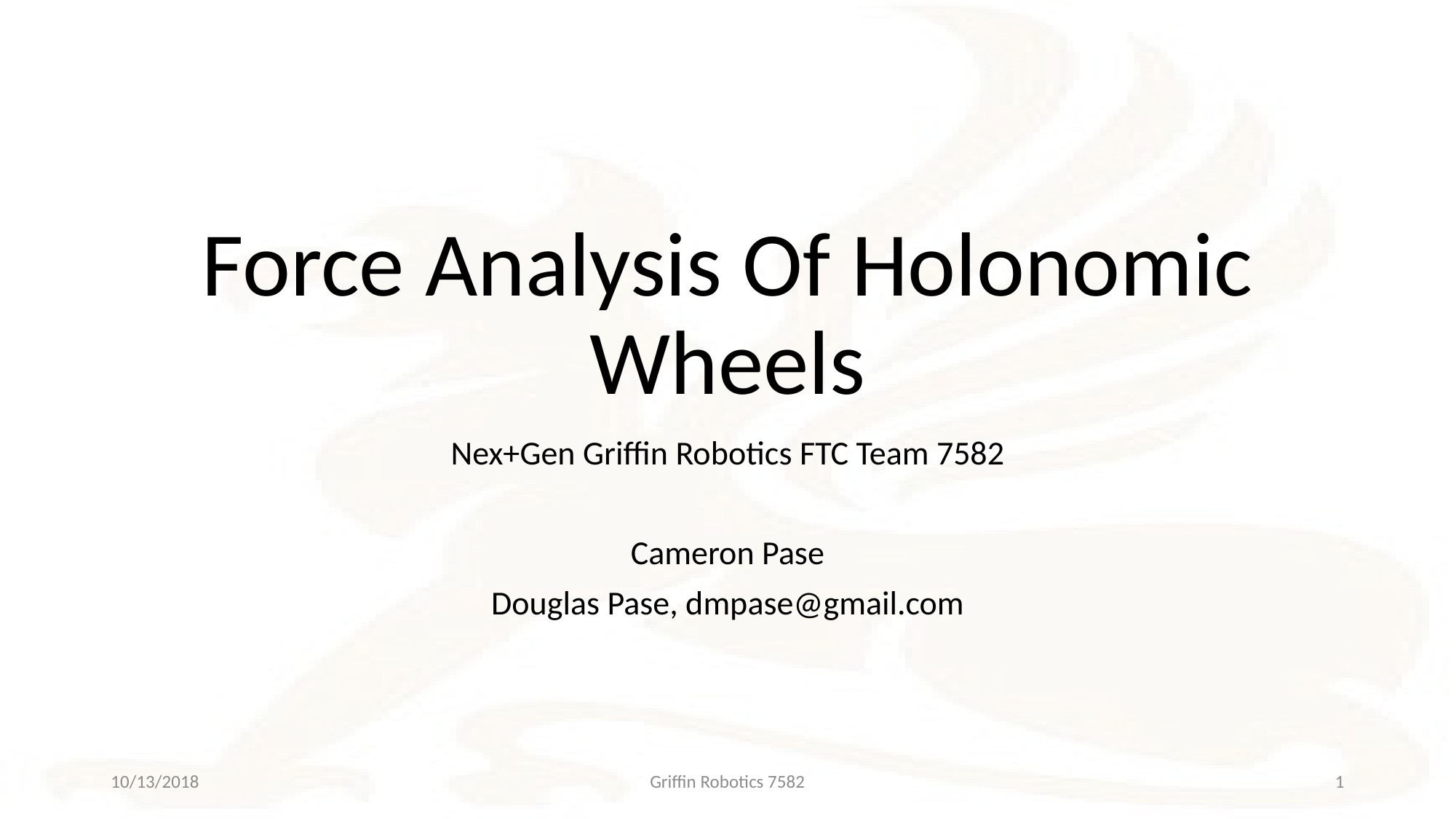

# Force Analysis Of Holonomic Wheels
Nex+Gen Griffin Robotics FTC Team 7582

Cameron Pase
Douglas Pase, dmpase@gmail.com
10/13/2018
Griffin Robotics 7582
1